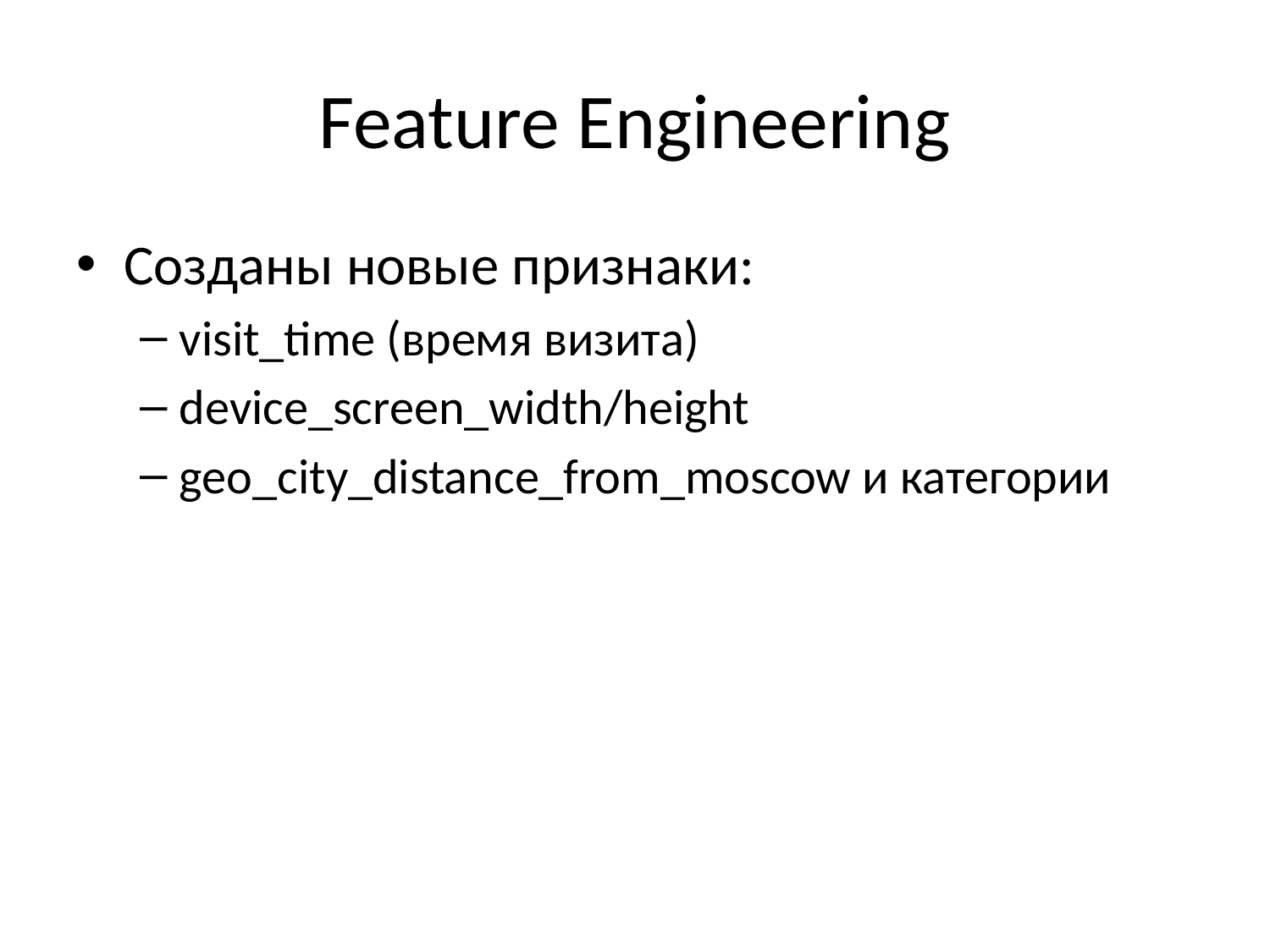

# Feature Engineering
Созданы новые признаки:
visit_time (время визита)
device_screen_width/height
geo_city_distance_from_moscow и категории